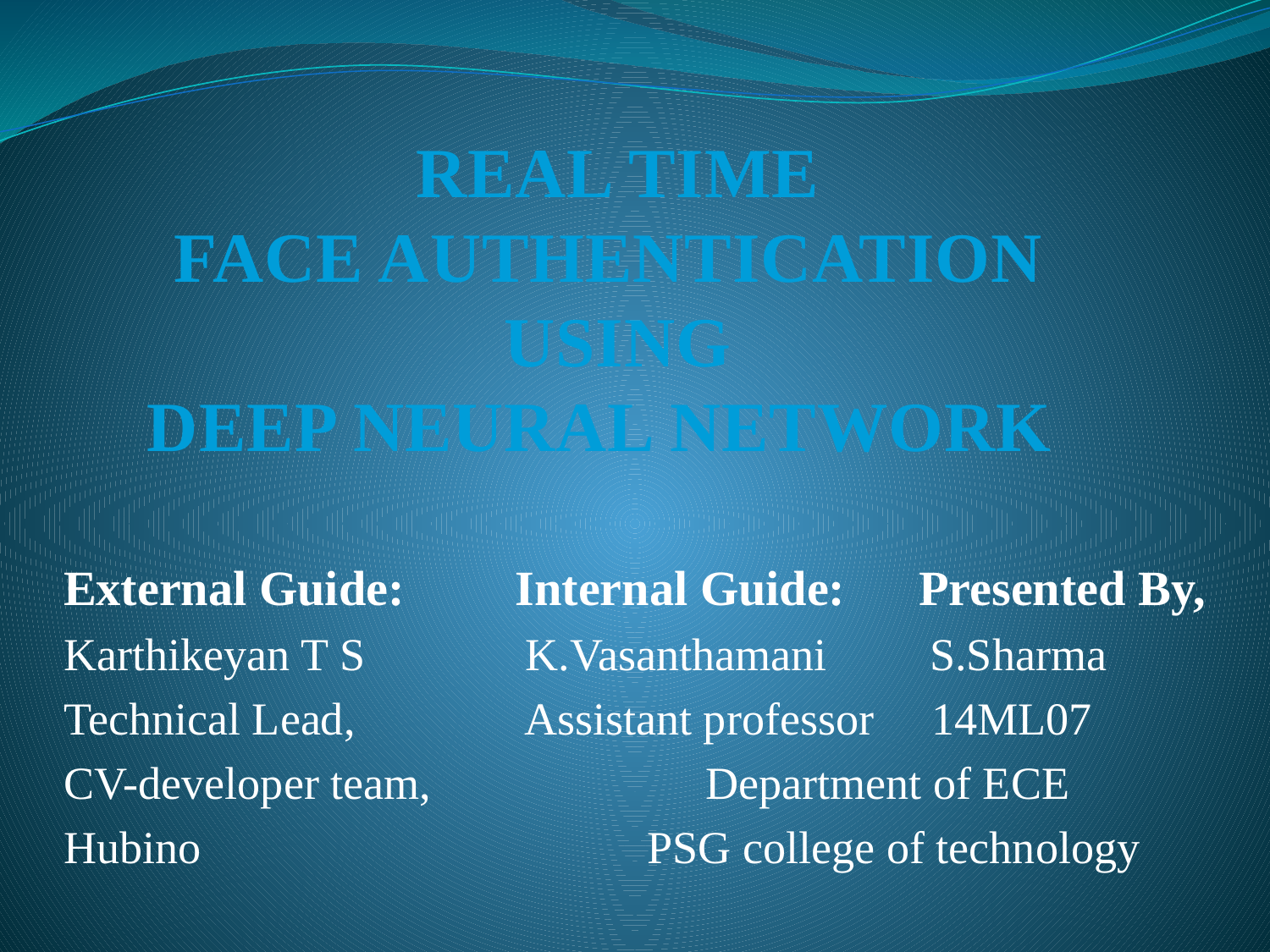

# REAL TIME FACE AUTHENTICATION USING DEEP NEURAL NETWORK
External Guide:         Internal Guide:      Presented By,
Karthikeyan T S              K.Vasanthamani         S.Sharma
Technical Lead,               Assistant professor     14ML07
CV-developer team,                        Department of ECE
Hubino                                       PSG college of technology